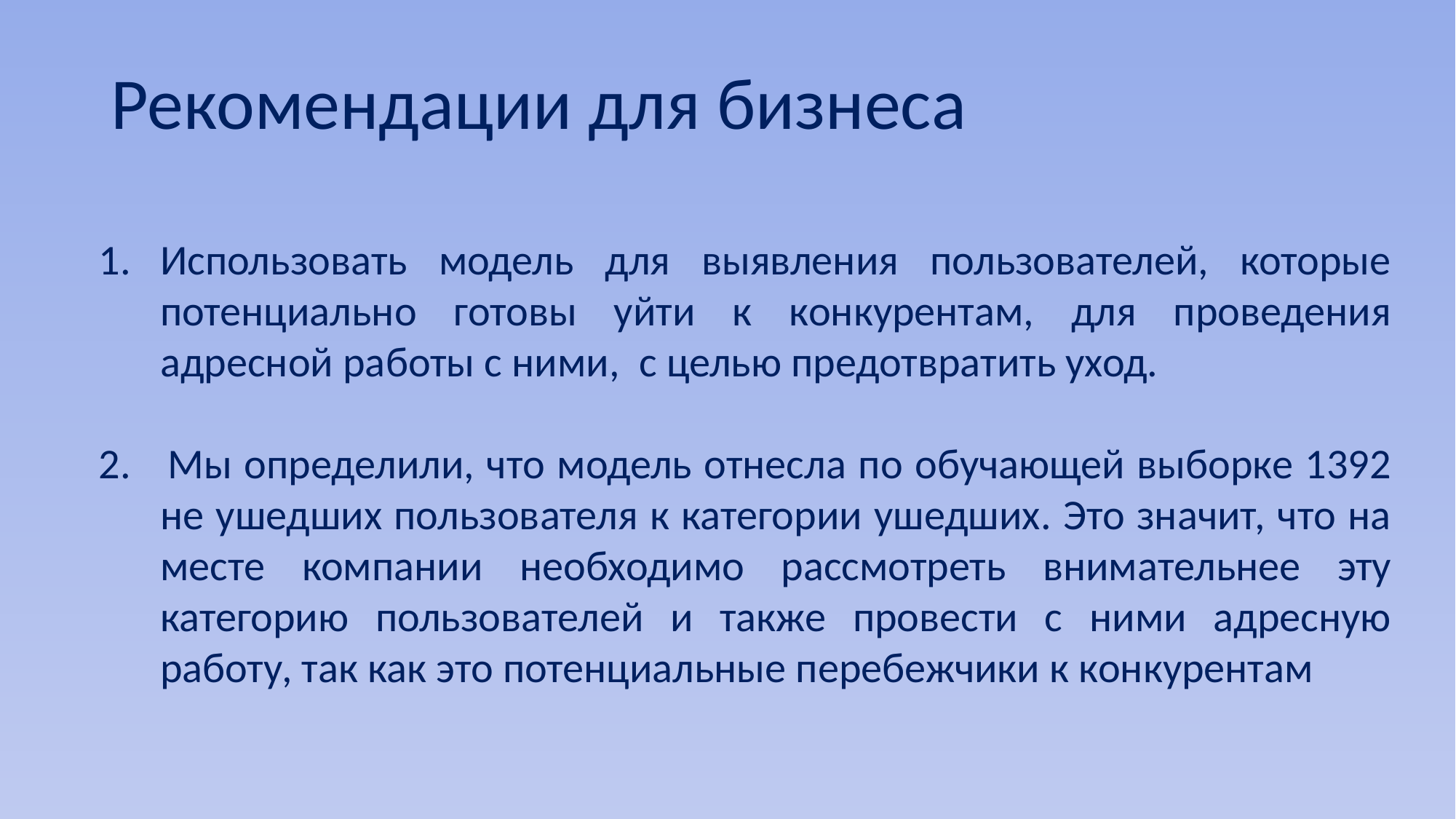

# Рекомендации для бизнеса

Использовать модель для выявления пользователей, которые потенциально готовы уйти к конкурентам, для проведения адресной работы с ними,  с целью предотвратить уход.

2.   Мы определили, что модель отнесла по обучающей выборке 1392 не ушедших пользователя к категории ушедших. Это значит, что на месте компании необходимо рассмотреть внимательнее эту категорию пользователей и также провести с ними адресную работу, так как это потенциальные перебежчики к конкурентам